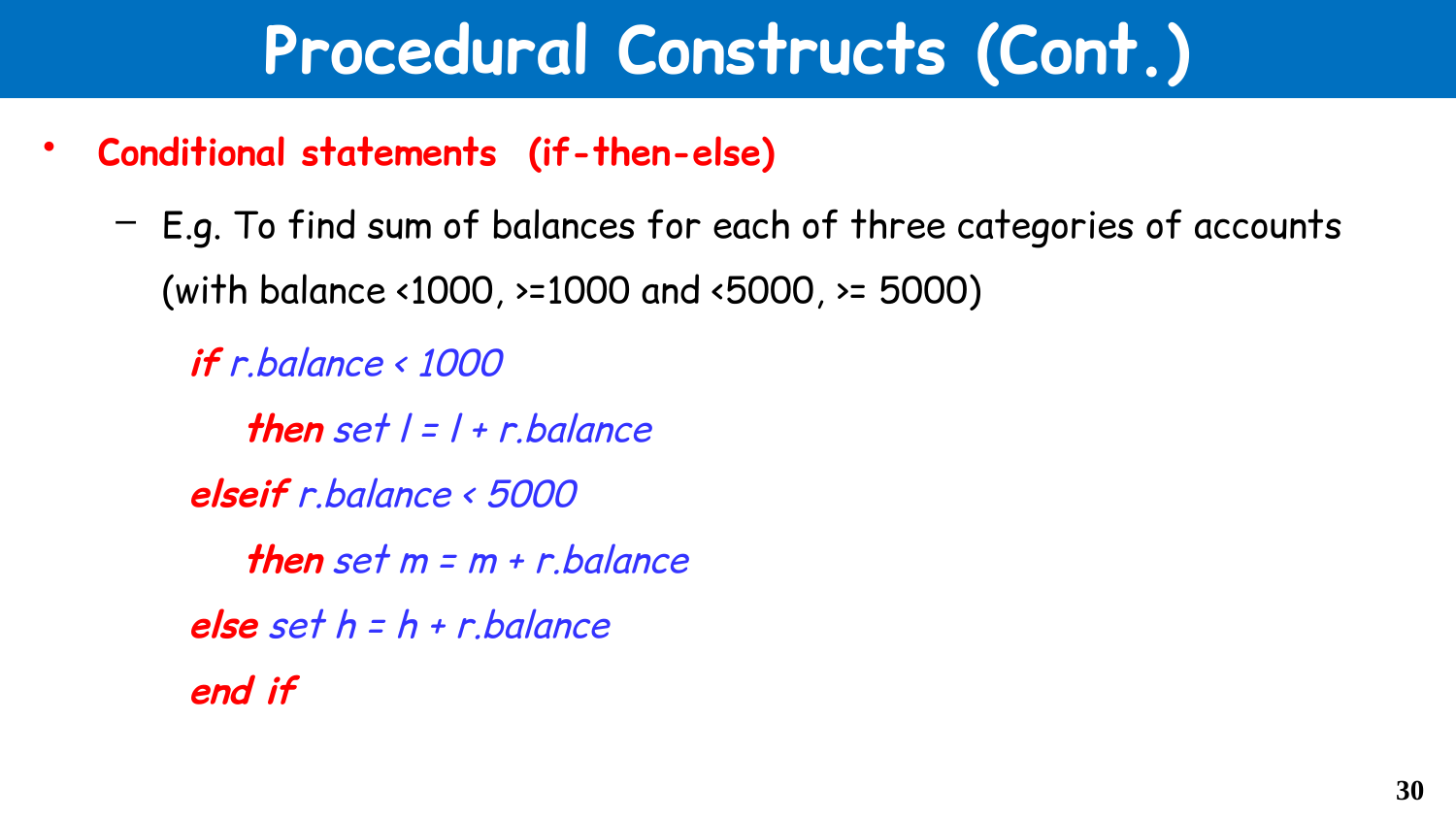

# Procedural Constructs (Cont.)
Conditional statements  (if-then-else)
E.g. To find sum of balances for each of three categories of accounts (with balance <1000, >=1000 and <5000, >= 5000)
	if r.balance < 1000
	     then set l = l + r.balance
	elseif r.balance < 5000
	     then set m = m + r.balance
	else set h = h + r.balance
	end if